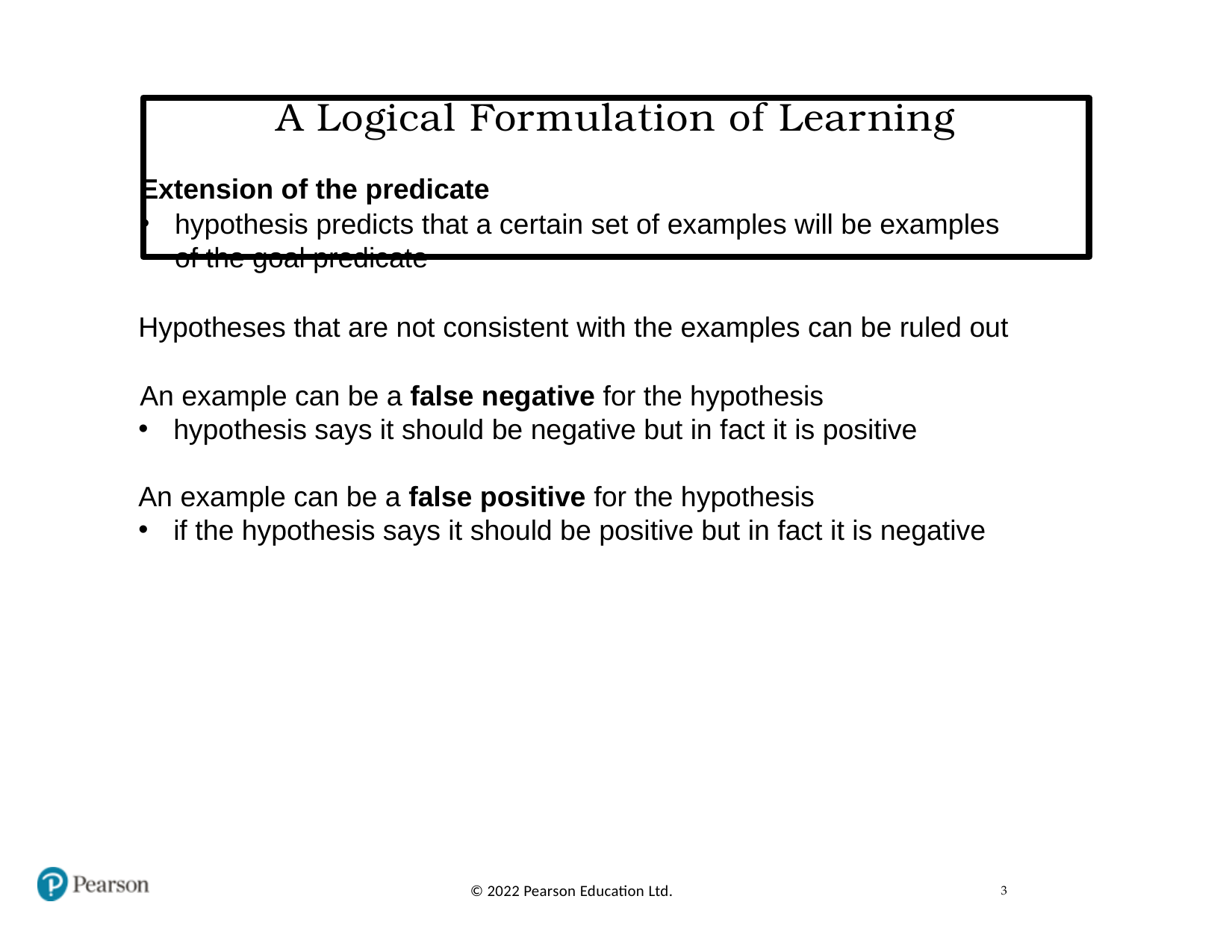

# A Logical Formulation of Learning
Extension of the predicate
hypothesis predicts that a certain set of examples will be examples of the goal predicate

Hypotheses that are not consistent with the examples can be ruled out

An example can be a false negative for the hypothesis
hypothesis says it should be negative but in fact it is positive

An example can be a false positive for the hypothesis
if the hypothesis says it should be positive but in fact it is negative
3